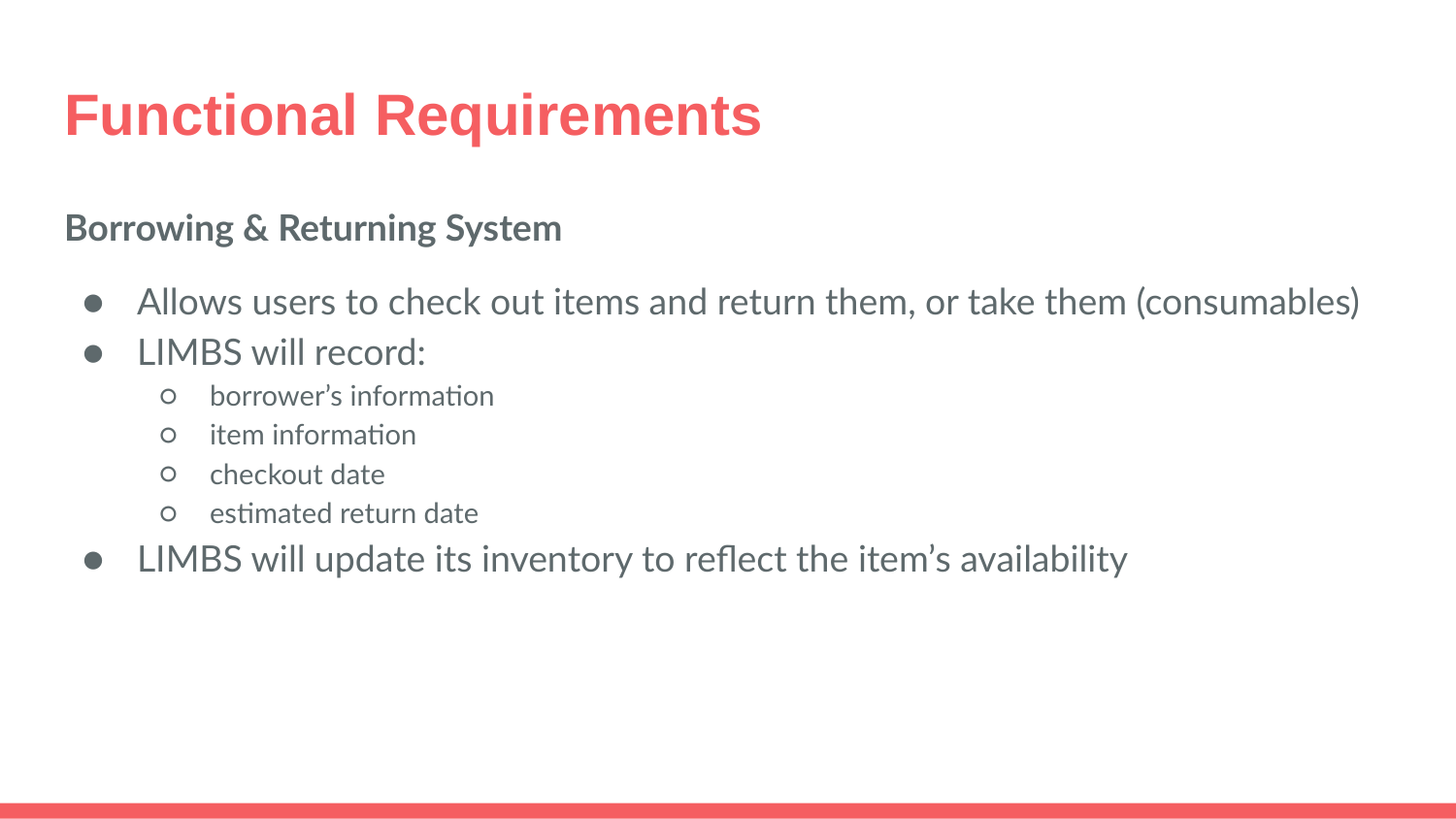

# Functional Requirements
Borrowing & Returning System
Allows users to check out items and return them, or take them (consumables)
LIMBS will record:
borrower’s information
item information
checkout date
estimated return date
LIMBS will update its inventory to reflect the item’s availability